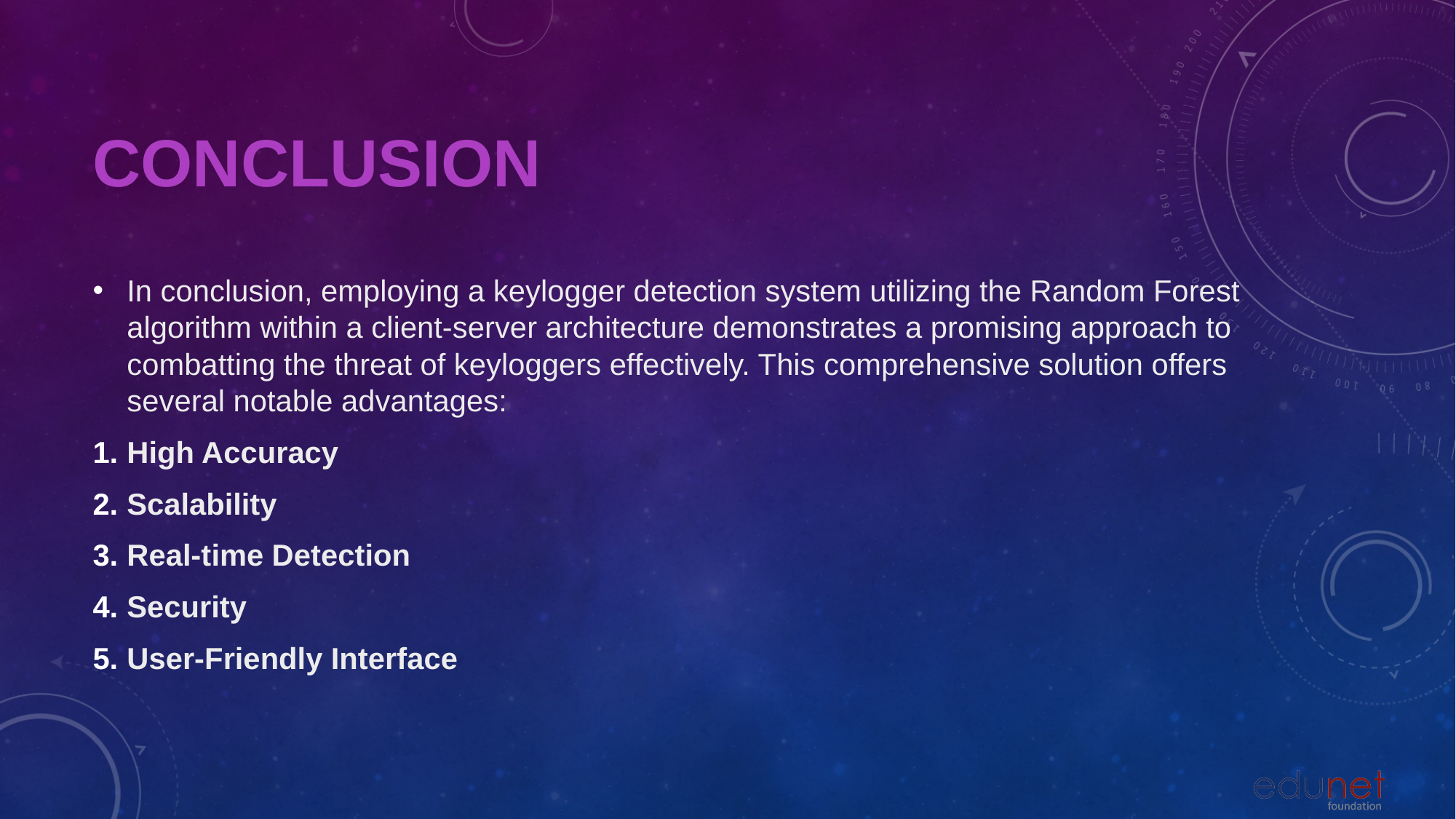

# Conclusion
In conclusion, employing a keylogger detection system utilizing the Random Forest algorithm within a client-server architecture demonstrates a promising approach to combatting the threat of keyloggers effectively. This comprehensive solution offers several notable advantages:
High Accuracy
Scalability
Real-time Detection
Security
User-Friendly Interface